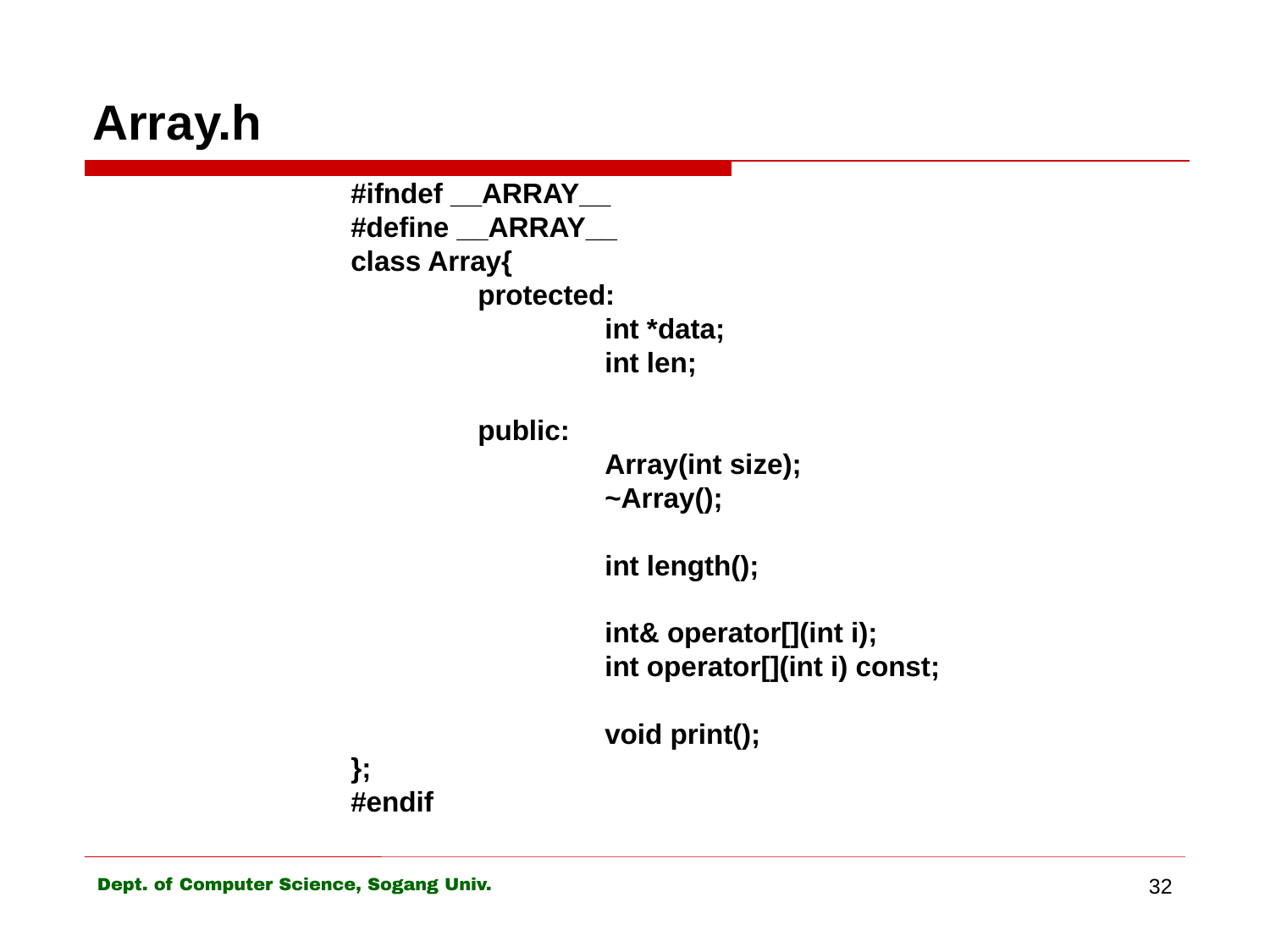

# Array.h
#ifndef __ARRAY__
#define __ARRAY__
class Array{
	protected:
		int *data;
		int len;

	public:
		Array(int size);
		~Array();

		int length();

		int& operator[](int i);
		int operator[](int i) const;

		void print();
};
#endif
Dept. of Computer Science, Sogang Univ.
32